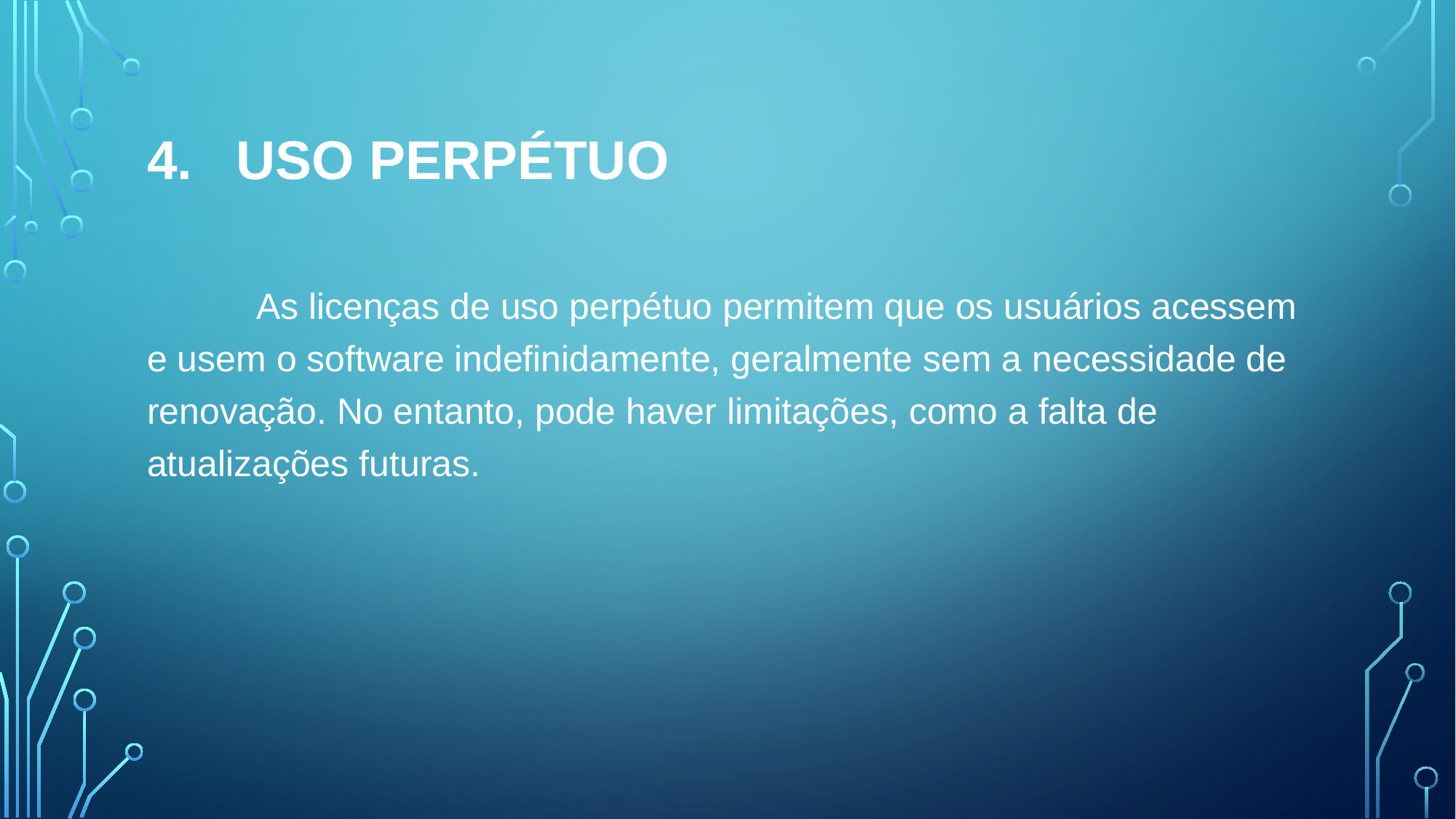

# Uso Perpétuo
	As licenças de uso perpétuo permitem que os usuários acessem e usem o software indefinidamente, geralmente sem a necessidade de renovação. No entanto, pode haver limitações, como a falta de atualizações futuras.